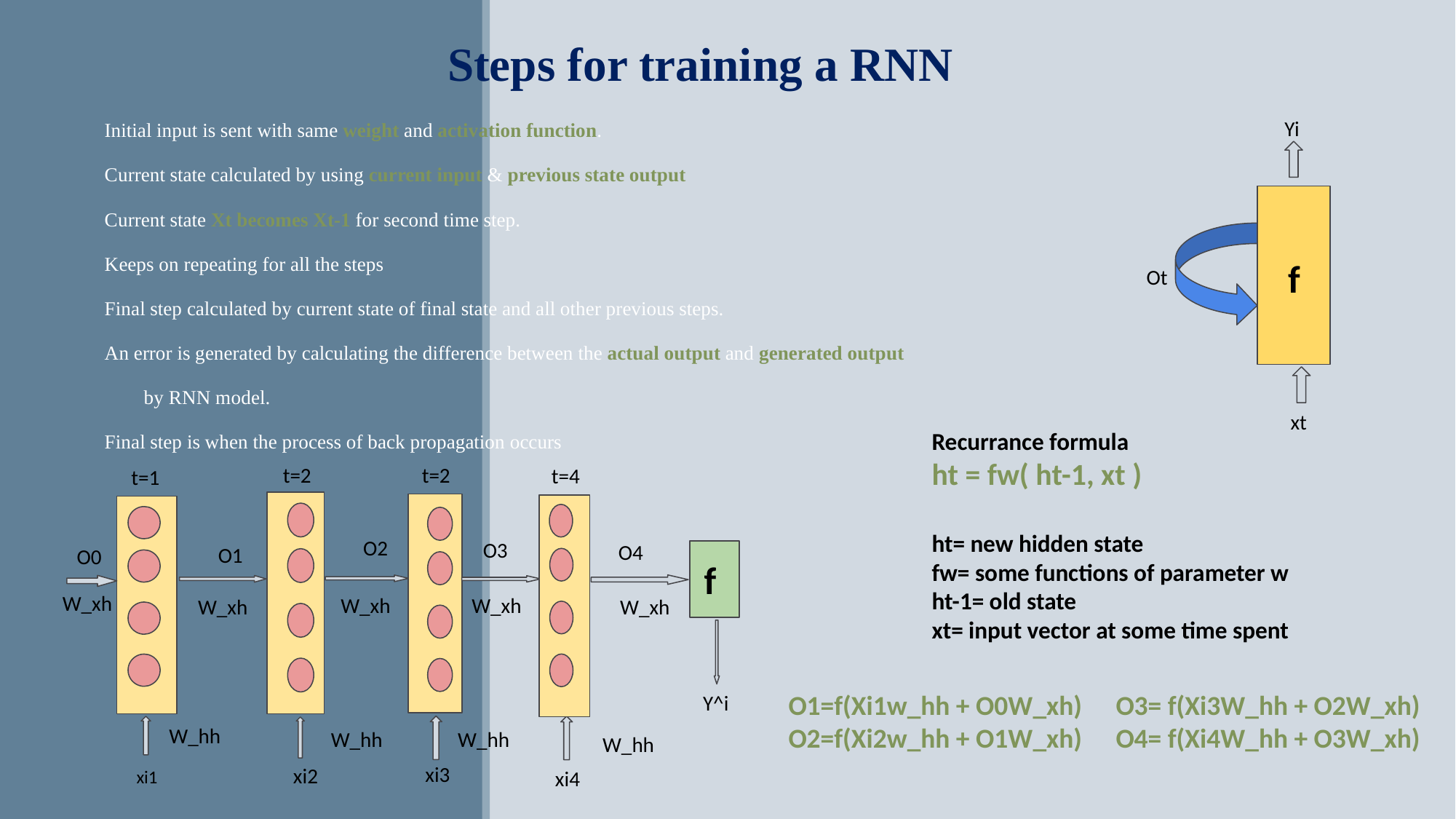

Steps for training a RNN
Initial input is sent with same weight and activation function.
Current state calculated by using current input & previous state output
Current state Xt becomes Xt-1 for second time step.
Keeps on repeating for all the steps
Final step calculated by current state of final state and all other previous steps.
An error is generated by calculating the difference between the actual output and generated output
        by RNN model.
Final step is when the process of back propagation occurs

Yi

  f
Ot

xt
Recurrance formula
ht = fw( ht-1, xt )

ht= new hidden state
fw= some functions of parameter w
ht-1= old state
xt= input vector at some time spent
t=2

O2

xi2
t=2

O3

xi3
t=4

O4
f

Y^i

xi4
t=1

O1

W_hh

xi1
O0
W_xh

W_xh
W_xh
W_xh
W_xh
O1=f(Xi1w_hh + O0W_xh)   	O3= f(Xi3W_hh + O2W_xh)
O2=f(Xi2w_hh + O1W_xh) 	O4= f(Xi4W_hh + O3W_xh)
W_hh
W_hh

W_hh